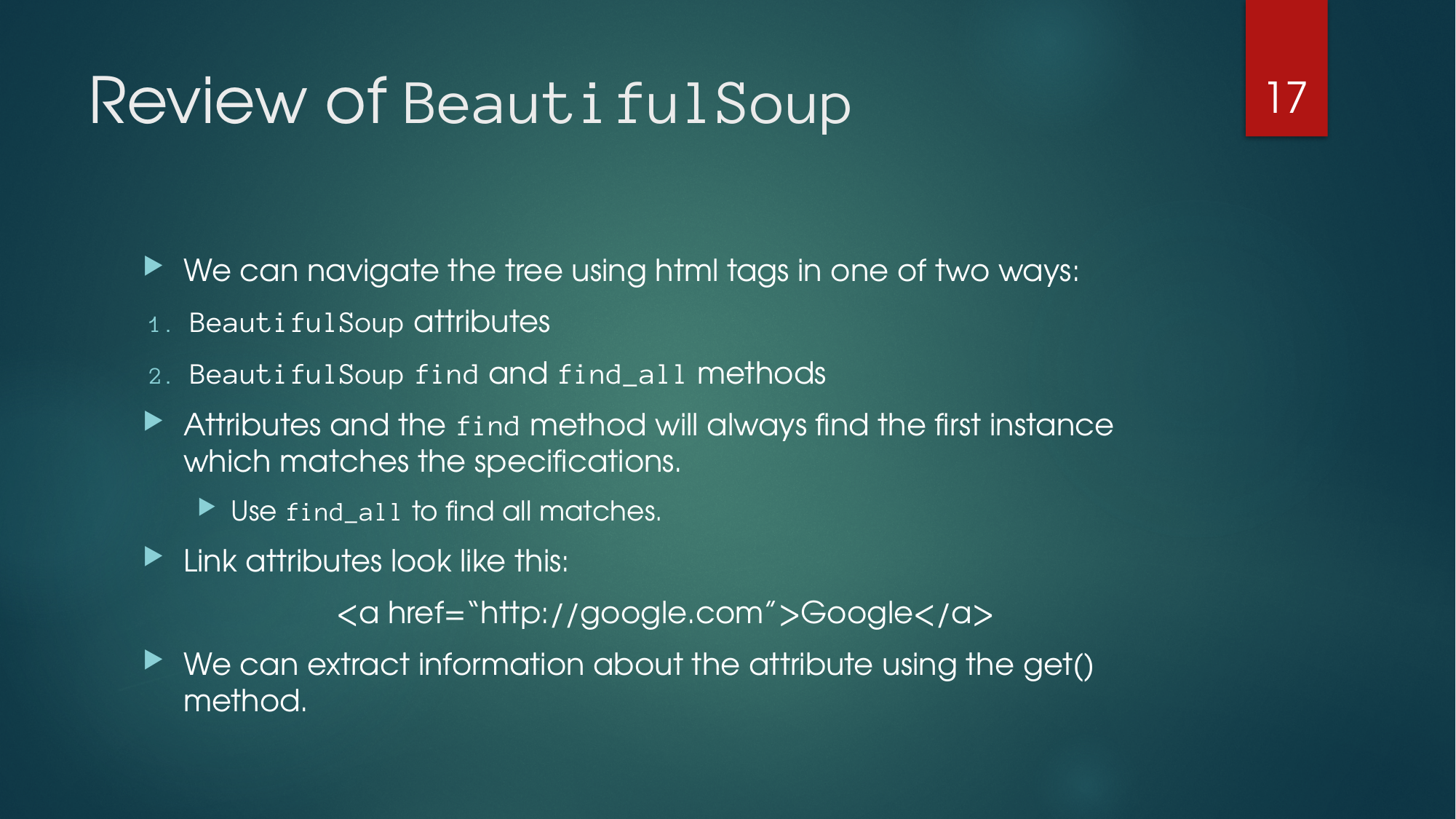

17
# Review of BeautifulSoup
We can navigate the tree using html tags in one of two ways:
BeautifulSoup attributes
BeautifulSoup find and find_all methods
Attributes and the find method will always find the first instance which matches the specifications.
Use find_all to find all matches.
Link attributes look like this:
<a href=“http://google.com”>Google</a>
We can extract information about the attribute using the get() method.